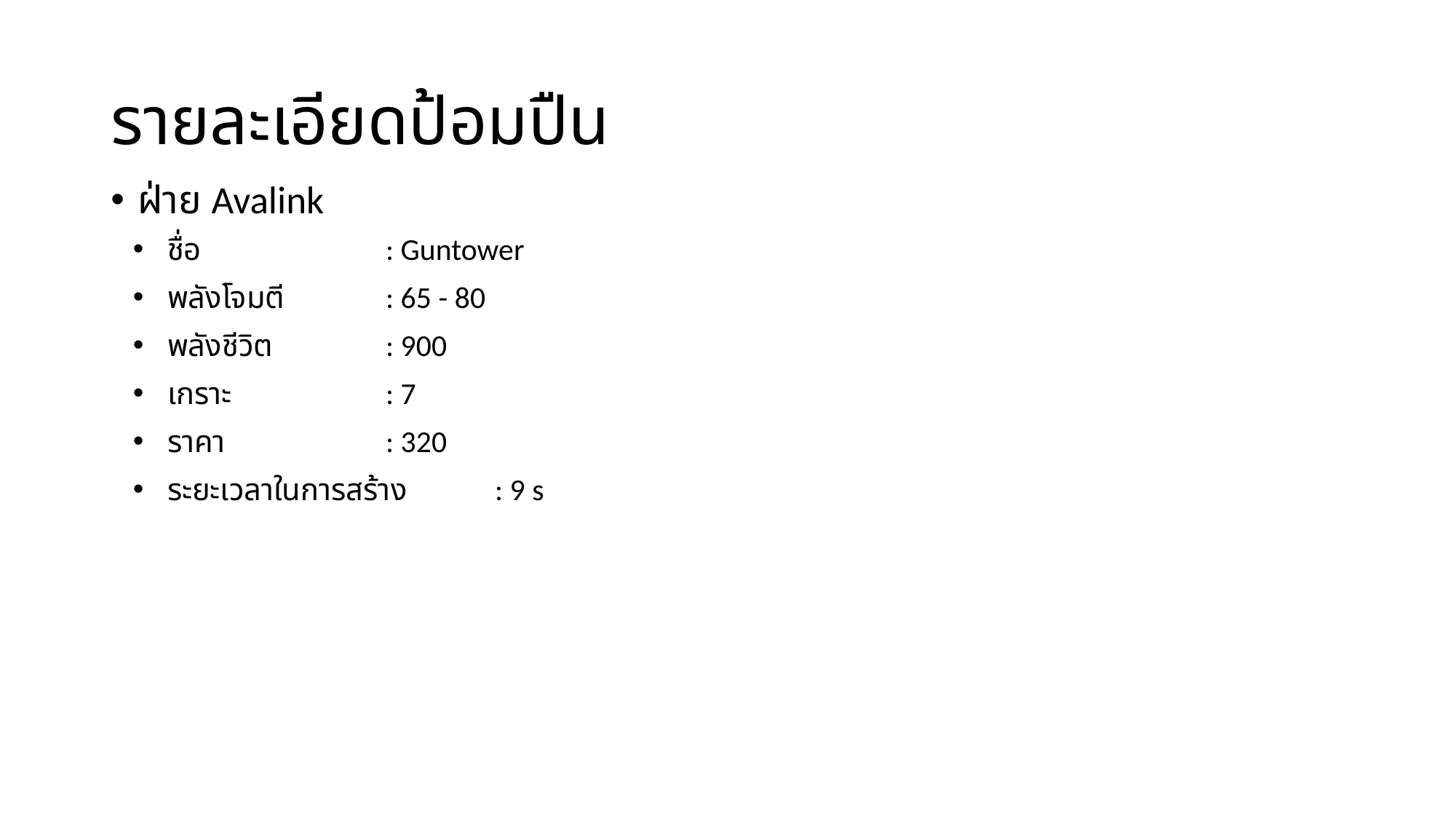

# รายละเอียดป้อมปืน
ฝ่าย Avalink
ชื่อ		: Guntower
พลังโจมตี	: 65 - 80
พลังชีวิต		: 900
เกราะ		: 7
ราคา		: 320
ระยะเวลาในการสร้าง	: 9 s